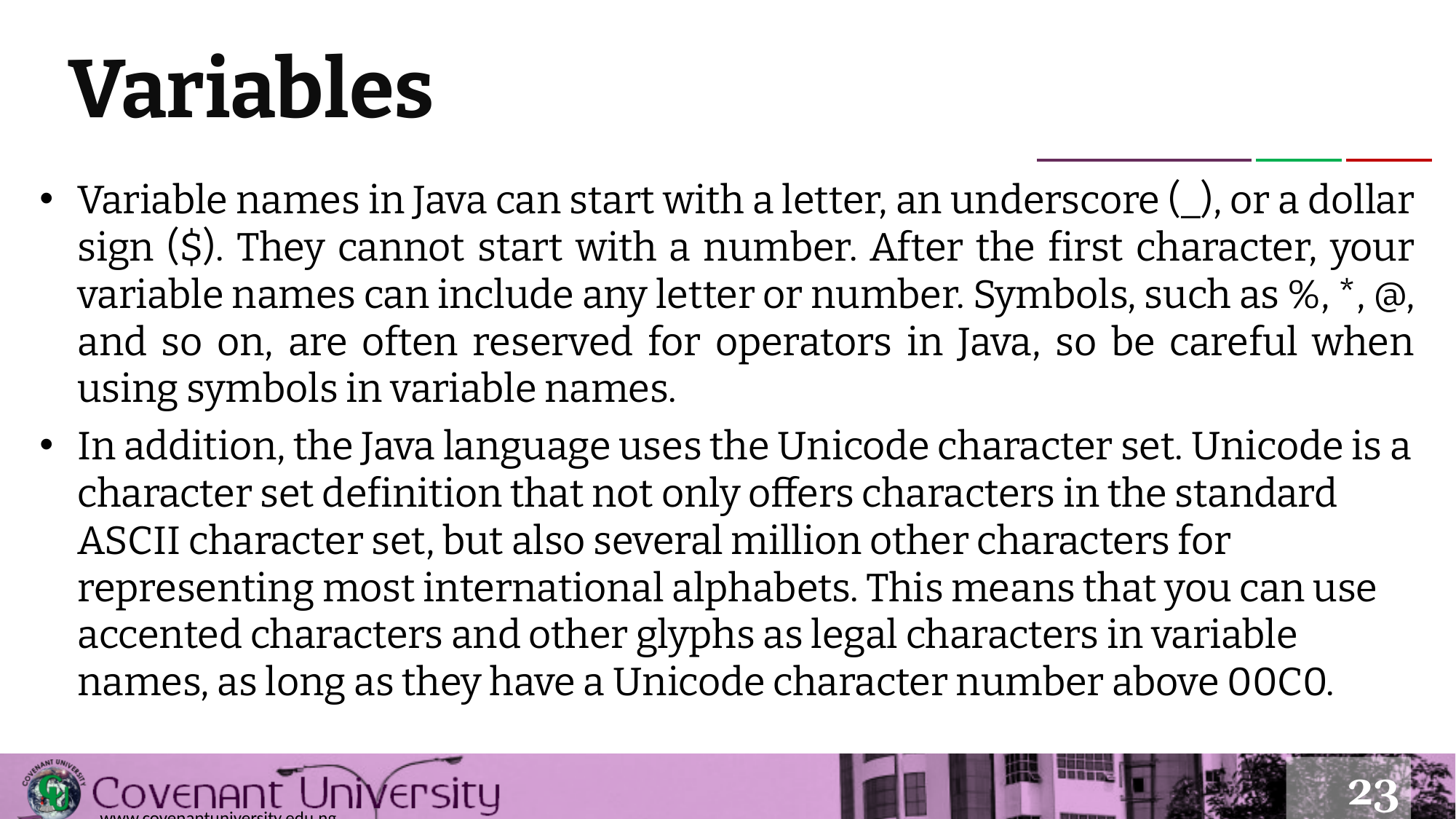

# Variables
Variable names in Java can start with a letter, an underscore (_), or a dollar sign ($). They cannot start with a number. After the first character, your variable names can include any letter or number. Symbols, such as %, *, @, and so on, are often reserved for operators in Java, so be careful when using symbols in variable names.
In addition, the Java language uses the Unicode character set. Unicode is a character set definition that not only offers characters in the standard ASCII character set, but also several million other characters for representing most international alphabets. This means that you can use accented characters and other glyphs as legal characters in variable names, as long as they have a Unicode character number above 00C0.